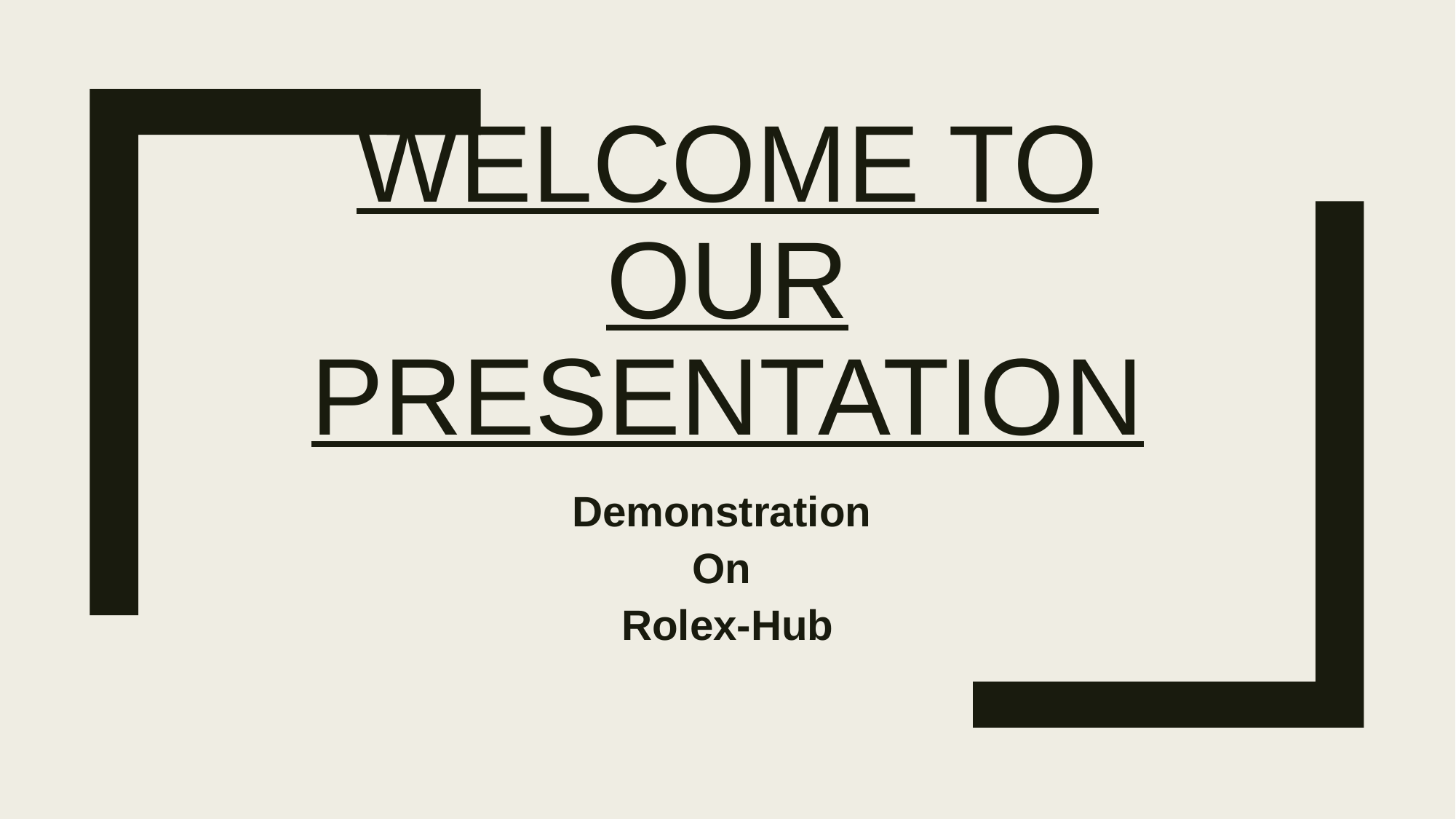

# Welcome to our presentation
Demonstration
On
Rolex-Hub